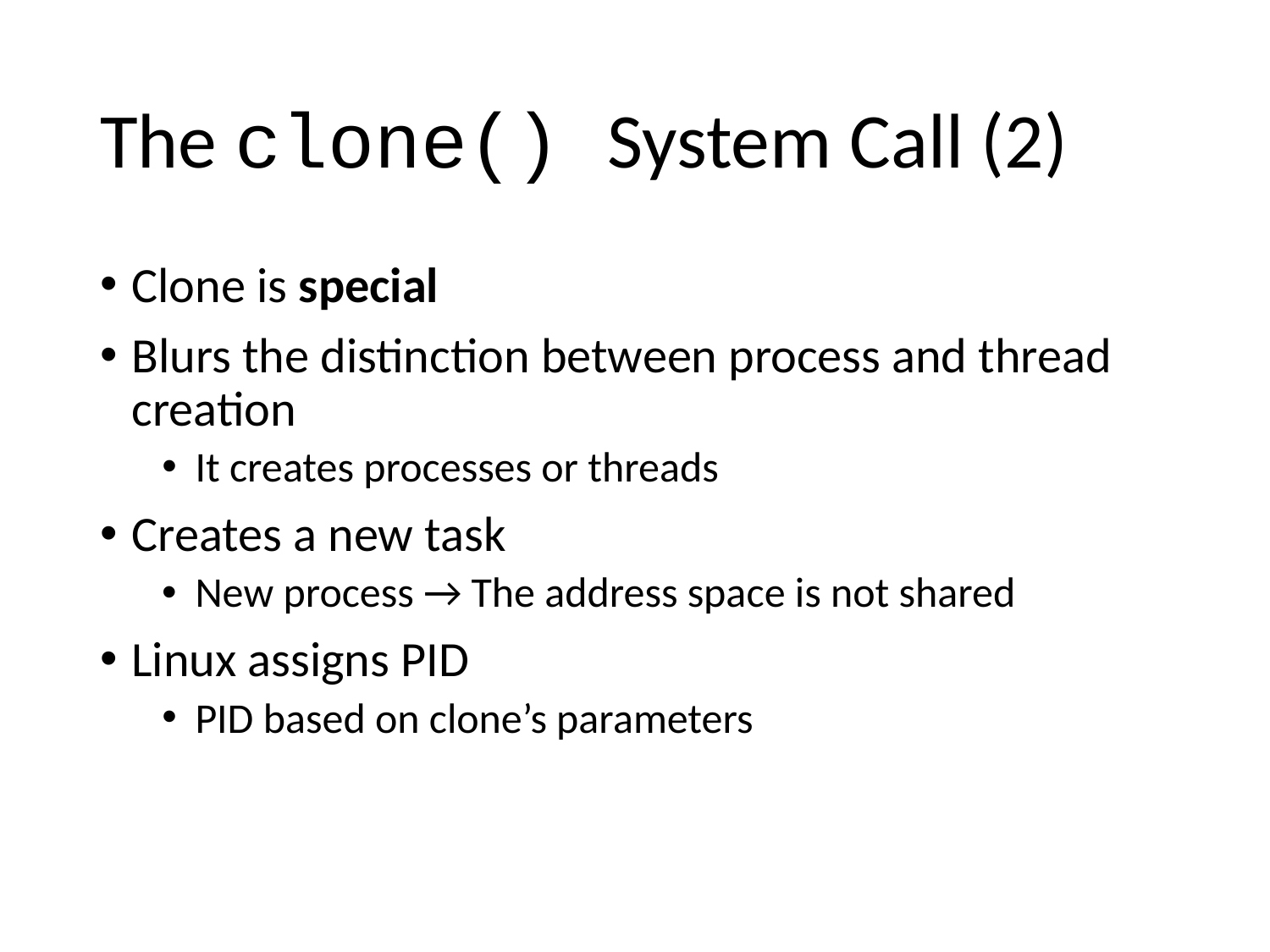

# The clone() System Call (2)
Clone is special
Blurs the distinction between process and thread creation
It creates processes or threads
Creates a new task
New process → The address space is not shared
Linux assigns PID
PID based on clone’s parameters